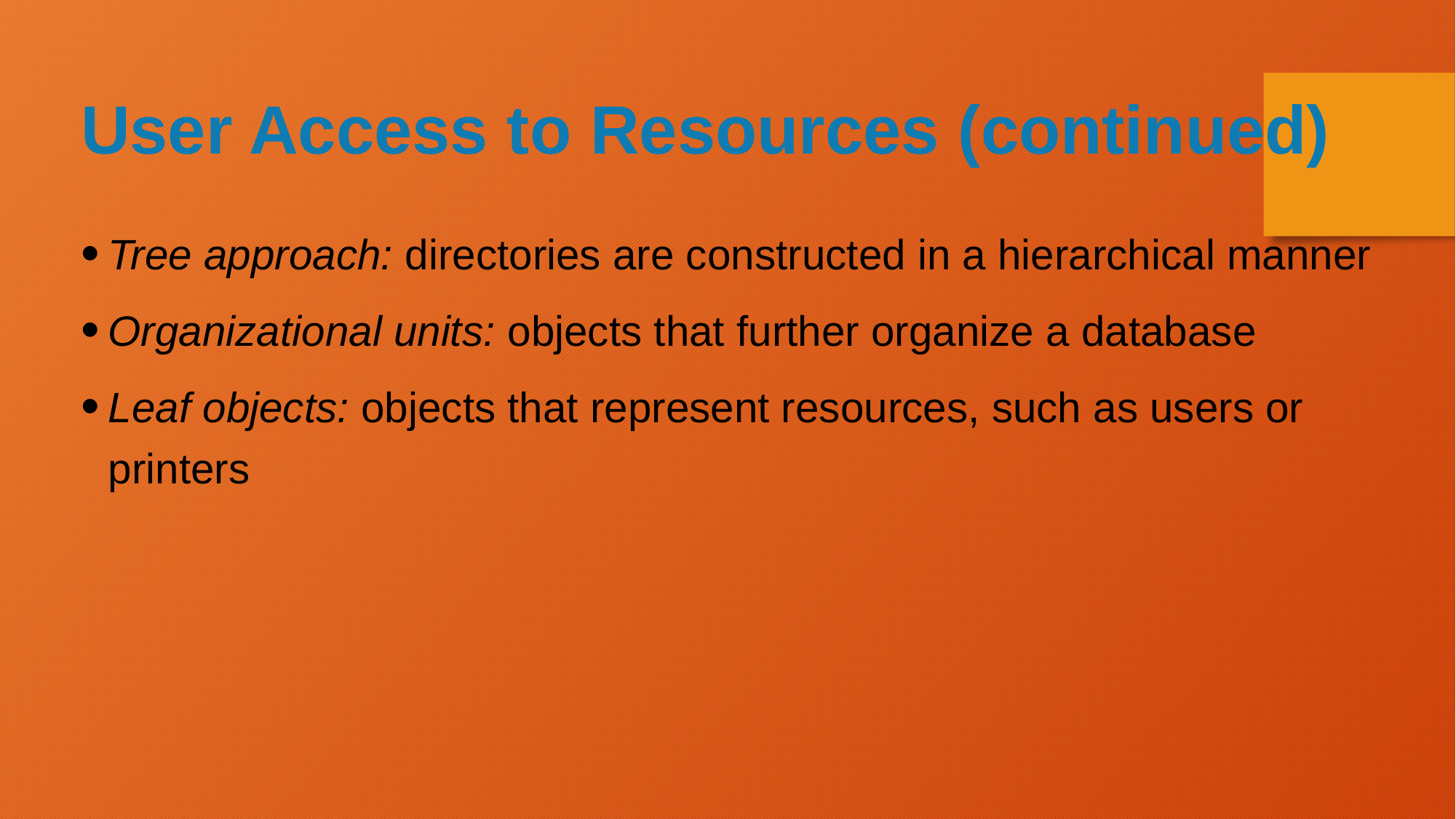

User Access to Resources (continued)
Tree approach: directories are constructed in a hierarchical manner
Organizational units: objects that further organize a database
Leaf objects: objects that represent resources, such as users or printers